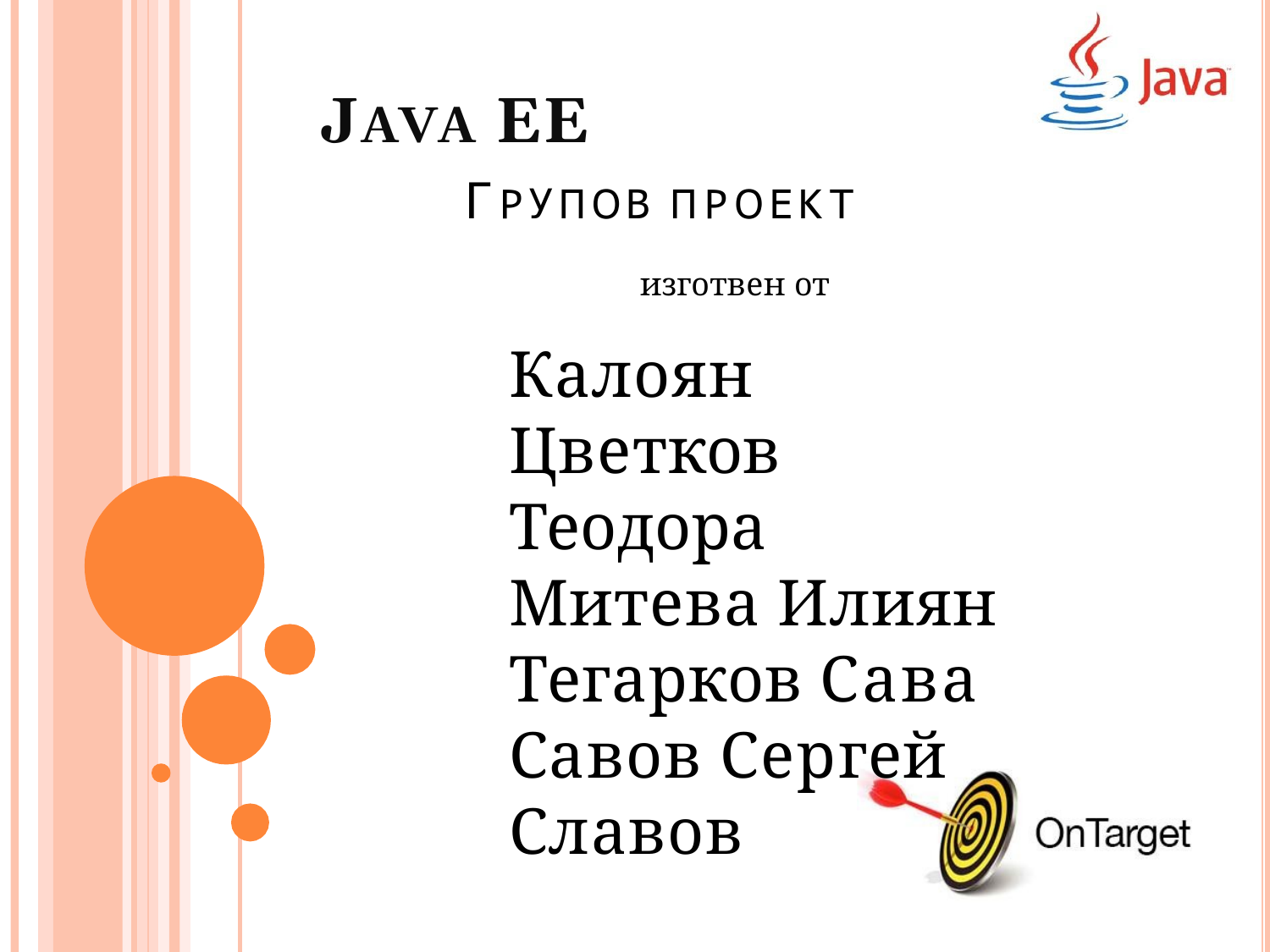

# JAVA EE
ГРУПОВ ПРОЕКТ
изготвен от

Калоян Цветков Теодора Митева Илиян Тегарков Сава Савов Сергей Славов